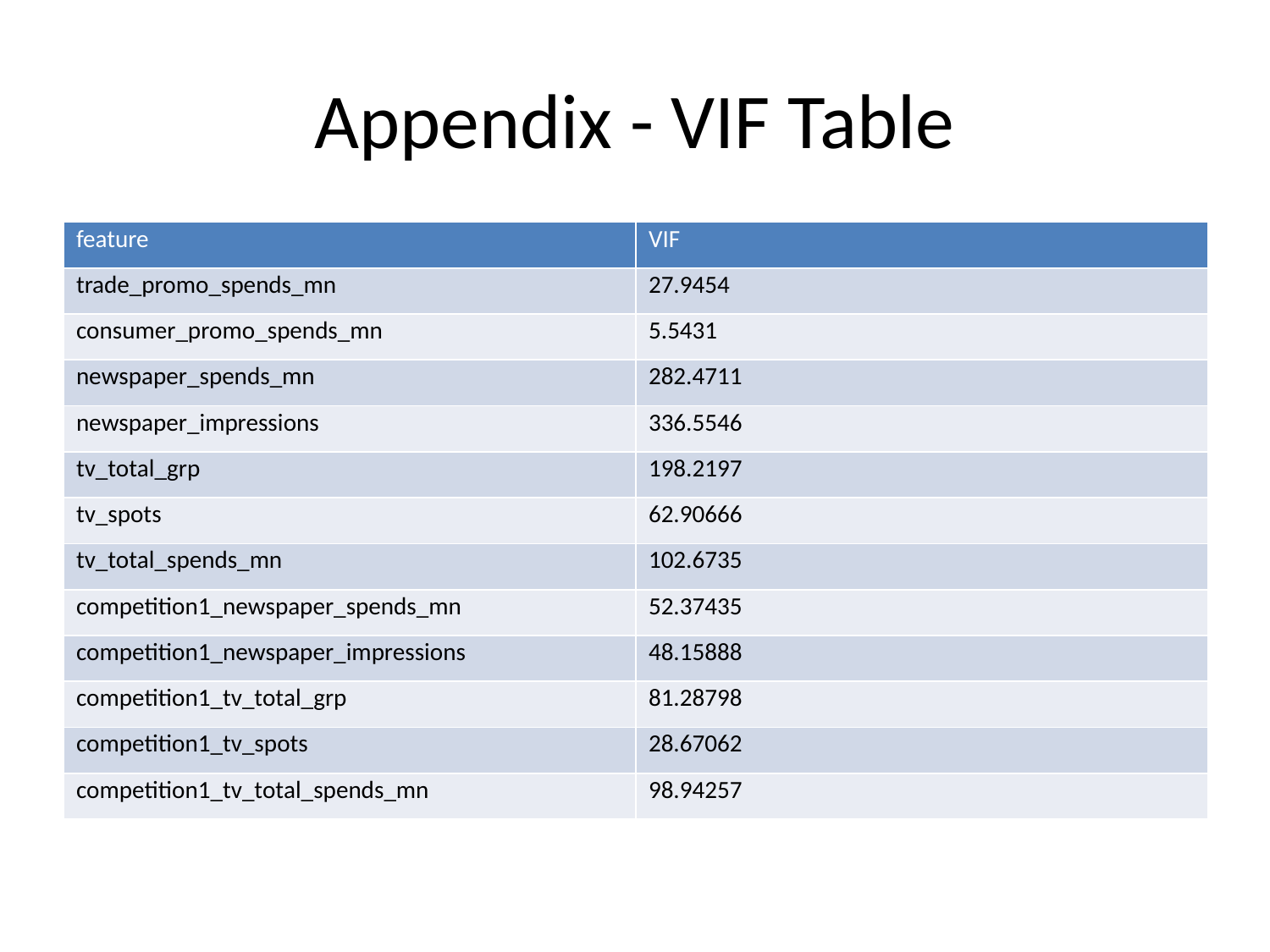

# Appendix - VIF Table
| feature | VIF |
| --- | --- |
| trade\_promo\_spends\_mn | 27.9454 |
| consumer\_promo\_spends\_mn | 5.5431 |
| newspaper\_spends\_mn | 282.4711 |
| newspaper\_impressions | 336.5546 |
| tv\_total\_grp | 198.2197 |
| tv\_spots | 62.90666 |
| tv\_total\_spends\_mn | 102.6735 |
| competition1\_newspaper\_spends\_mn | 52.37435 |
| competition1\_newspaper\_impressions | 48.15888 |
| competition1\_tv\_total\_grp | 81.28798 |
| competition1\_tv\_spots | 28.67062 |
| competition1\_tv\_total\_spends\_mn | 98.94257 |